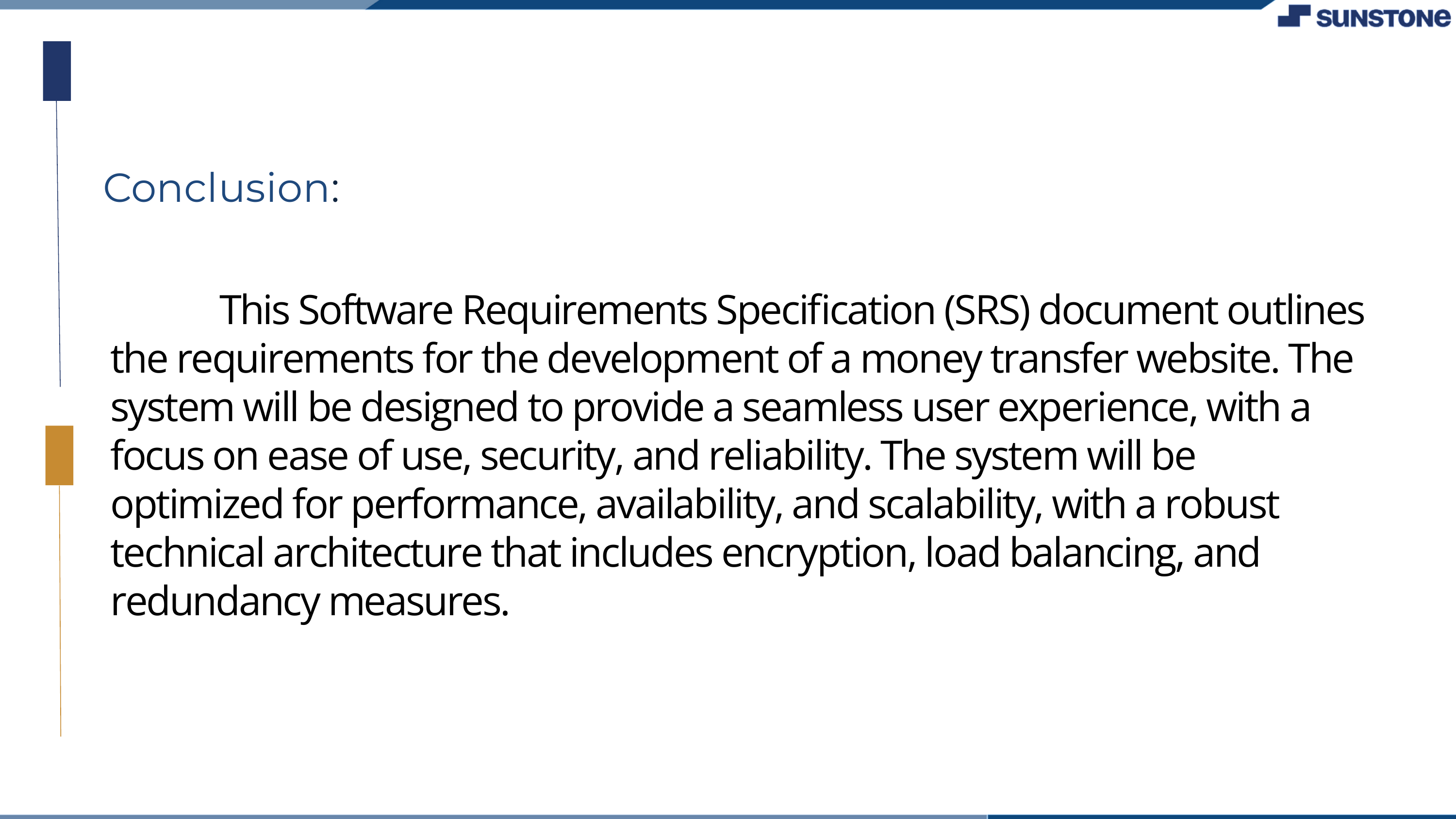

Conclusion:
            This Software Requirements Specification (SRS) document outlines the requirements for the development of a money transfer website. The system will be designed to provide a seamless user experience, with a focus on ease of use, security, and reliability. The system will be optimized for performance, availability, and scalability, with a robust technical architecture that includes encryption, load balancing, and redundancy measures.